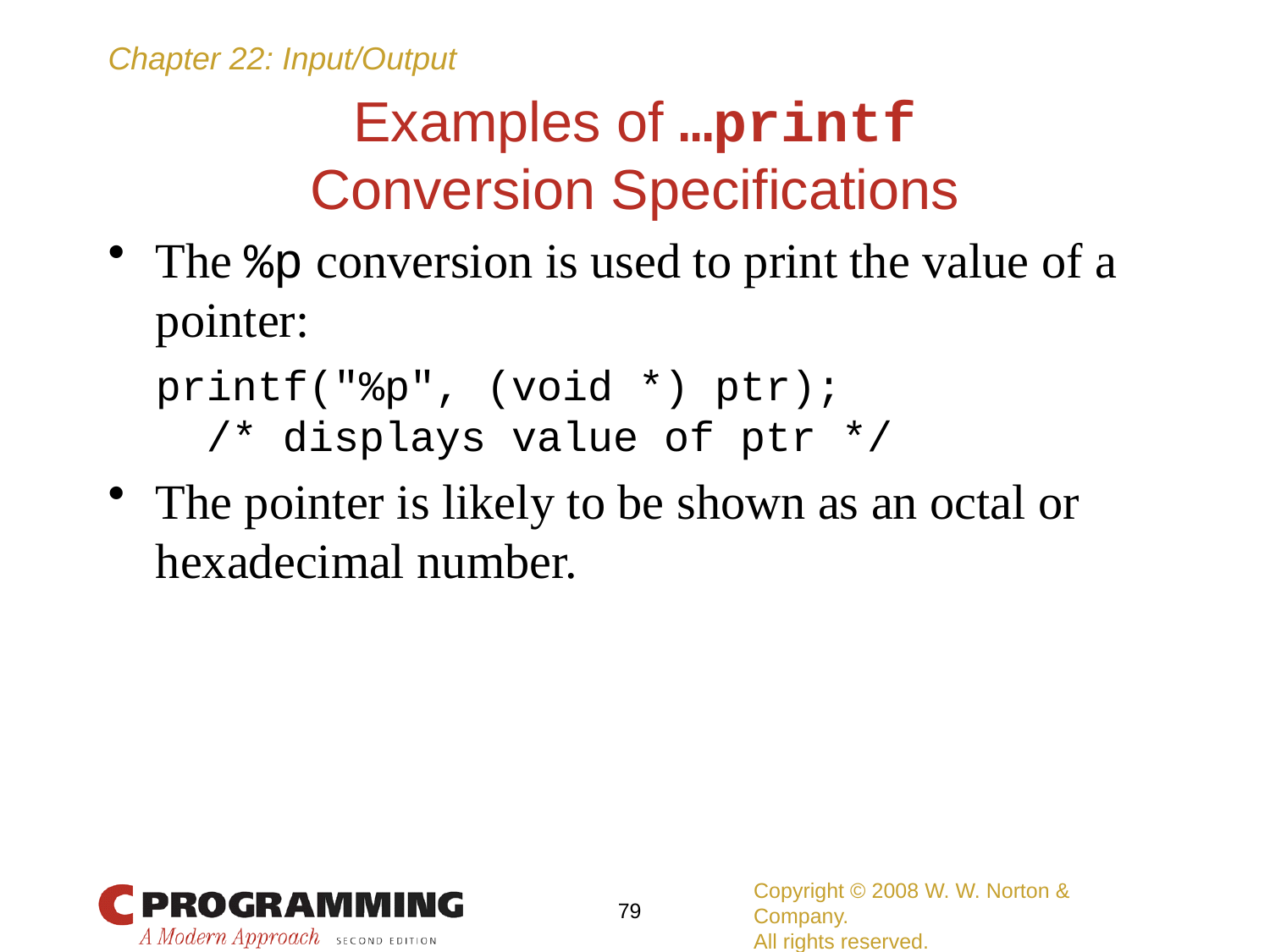

# Examples of …printf Conversion Specifications
The %p conversion is used to print the value of a pointer:
	printf("%p", (void *) ptr);
	  /* displays value of ptr */
The pointer is likely to be shown as an octal or hexadecimal number.

Copyright © 2008 W. W. Norton & Company.
All rights reserved.
79